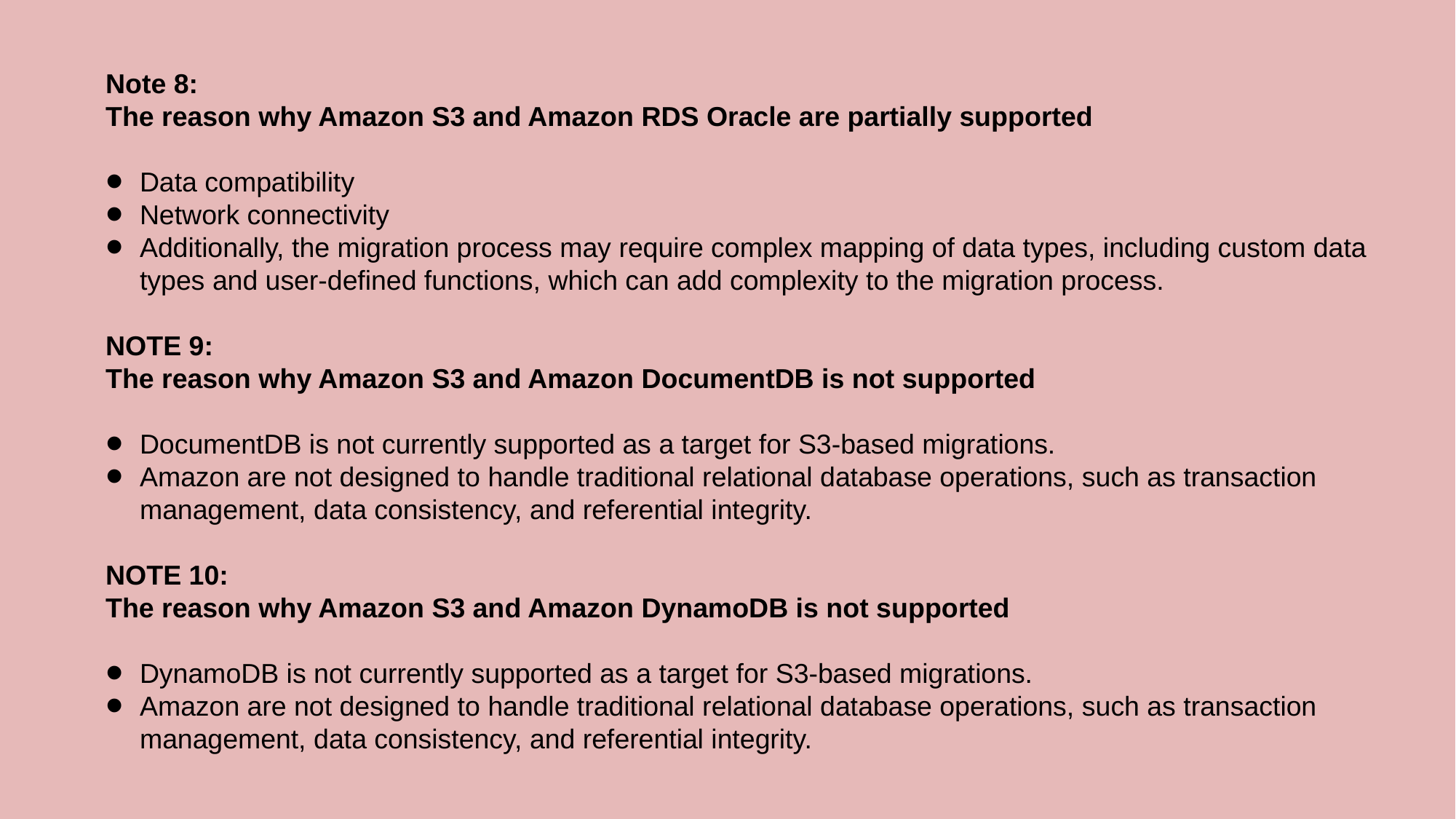

Note 8:
The reason why Amazon S3 and Amazon RDS Oracle are partially supported

Data compatibility
Network connectivity
Additionally, the migration process may require complex mapping of data types, including custom data types and user-defined functions, which can add complexity to the migration process.

NOTE 9:
The reason why Amazon S3 and Amazon DocumentDB is not supported

DocumentDB is not currently supported as a target for S3-based migrations.
Amazon are not designed to handle traditional relational database operations, such as transaction management, data consistency, and referential integrity.

NOTE 10:
The reason why Amazon S3 and Amazon DynamoDB is not supported

DynamoDB is not currently supported as a target for S3-based migrations.
Amazon are not designed to handle traditional relational database operations, such as transaction management, data consistency, and referential integrity.